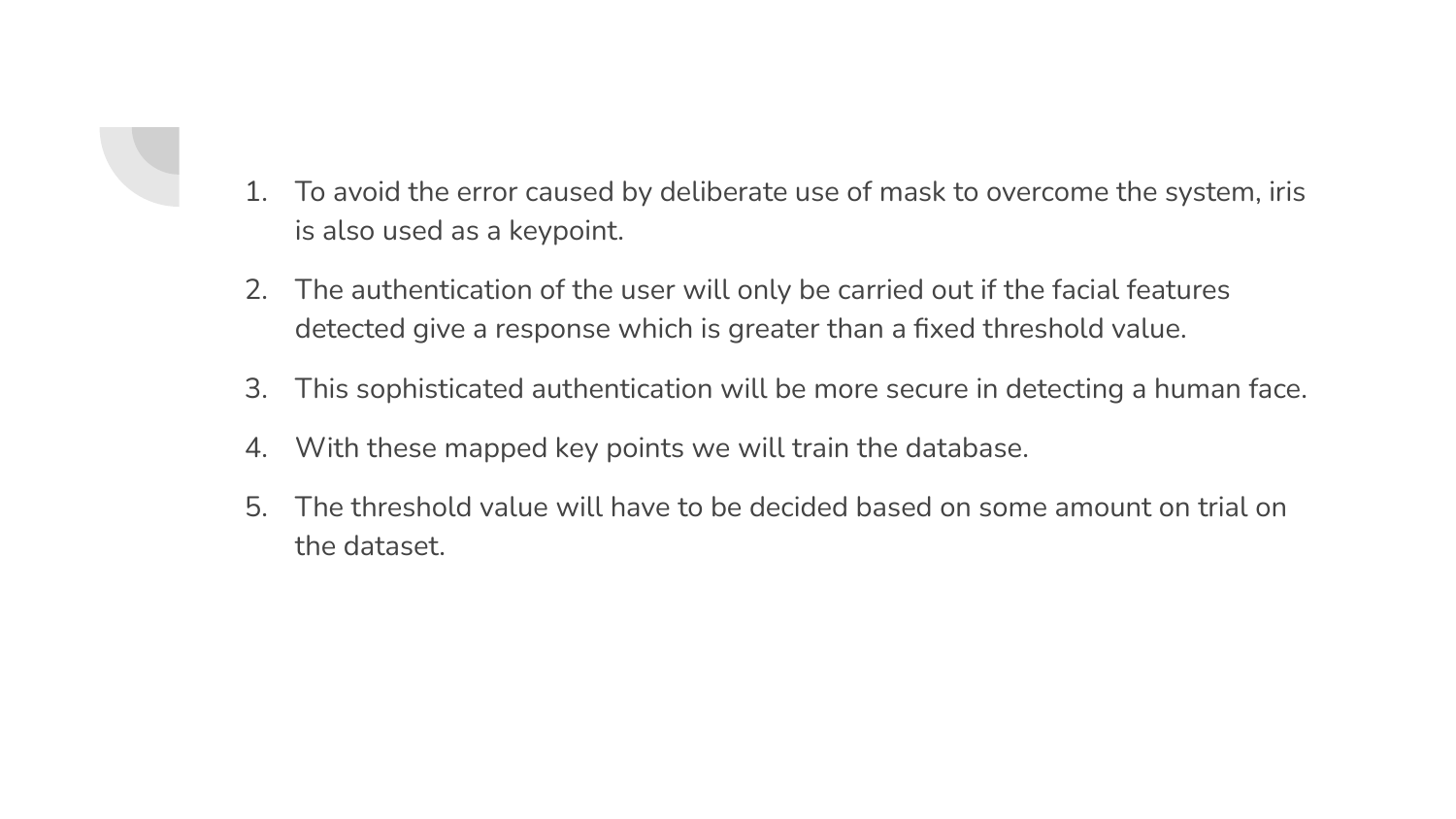

To avoid the error caused by deliberate use of mask to overcome the system, iris is also used as a keypoint.
The authentication of the user will only be carried out if the facial features detected give a response which is greater than a fixed threshold value.
This sophisticated authentication will be more secure in detecting a human face.
With these mapped key points we will train the database.
The threshold value will have to be decided based on some amount on trial on the dataset.